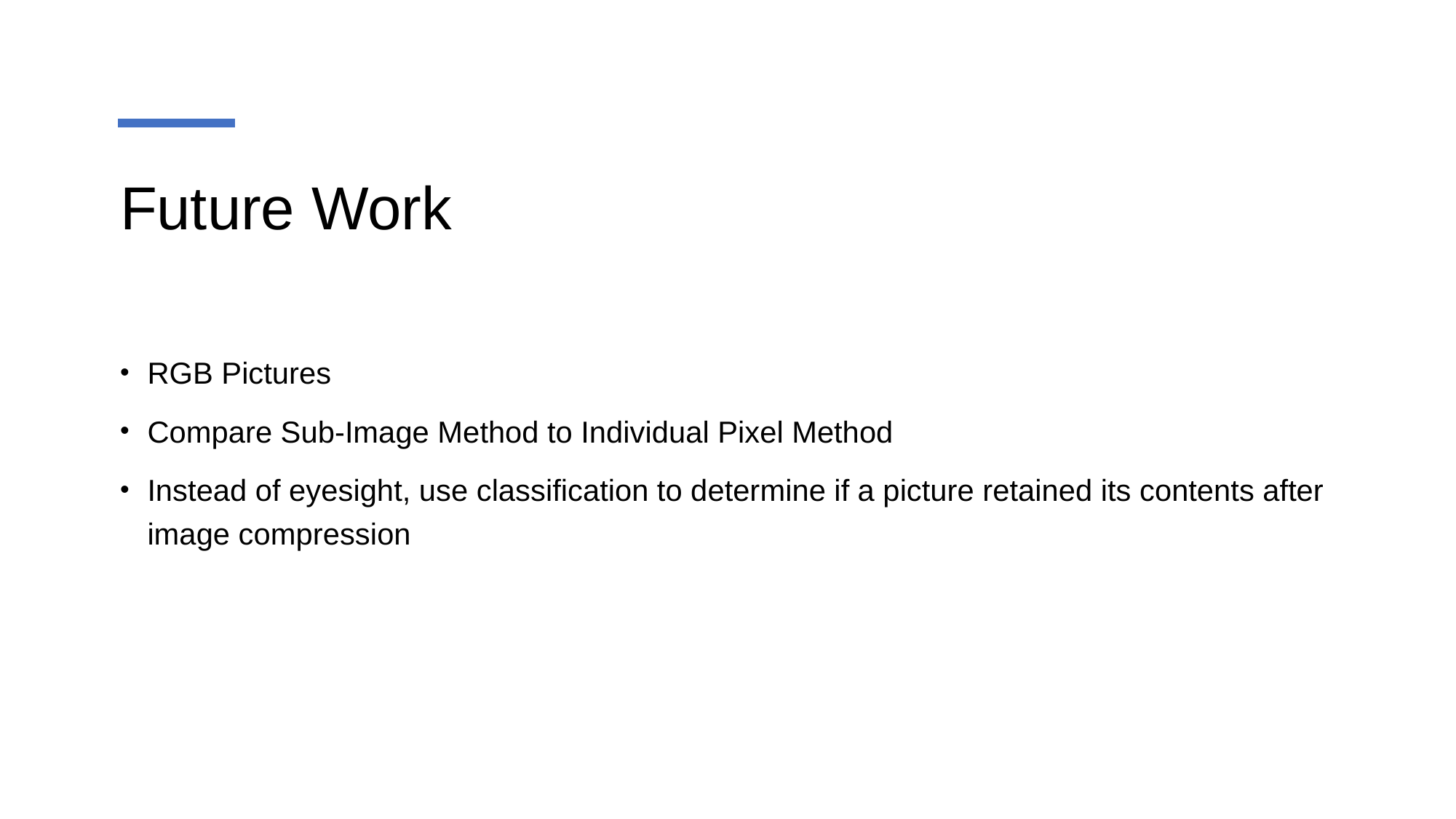

# Future Work
RGB Pictures
Compare Sub-Image Method to Individual Pixel Method
Instead of eyesight, use classification to determine if a picture retained its contents after image compression